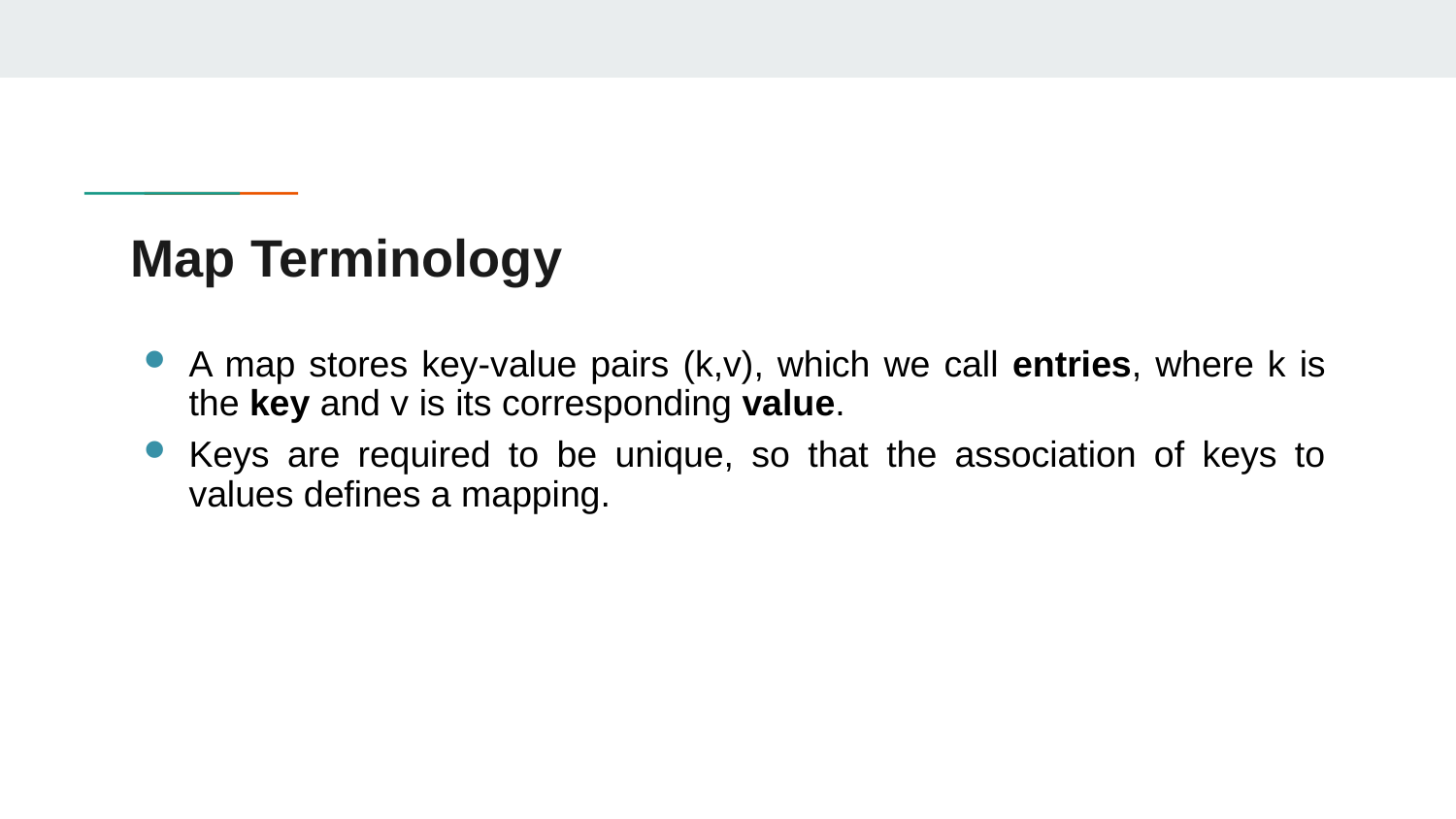

# Map Terminology
A map stores key-value pairs (k,v), which we call entries, where k is the key and v is its corresponding value.
Keys are required to be unique, so that the association of keys to values deﬁnes a mapping.